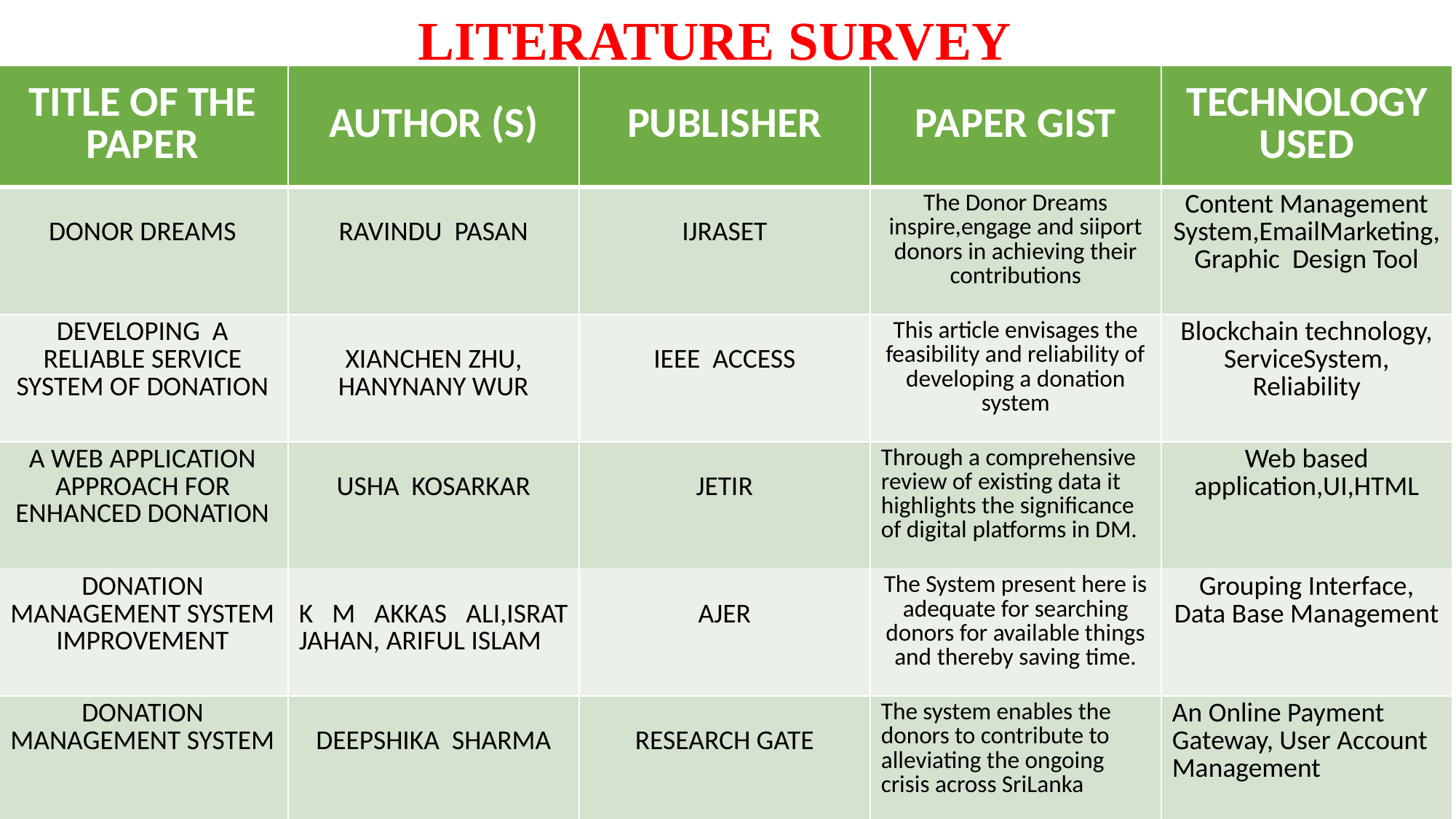

LITERATURE SURVEY
| TITLE OF THE PAPER | AUTHOR (S) | PUBLISHER | PAPER GIST | TECHNOLOGY USED |
| --- | --- | --- | --- | --- |
| DONOR DREAMS | RAVINDU PASAN | IJRASET | The Donor Dreams inspire,engage and siiport donors in achieving their contributions | Content Management System,EmailMarketing,Graphic Design Tool |
| DEVELOPING A RELIABLE SERVICE SYSTEM OF DONATION | XIANCHEN ZHU, HANYNANY WUR | IEEE ACCESS | This article envisages the feasibility and reliability of developing a donation system | Blockchain technology, ServiceSystem, Reliability |
| A WEB APPLICATION APPROACH FOR ENHANCED DONATION | USHA KOSARKAR | JETIR | Through a comprehensive review of existing data it highlights the significance of digital platforms in DM. | Web based application,UI,HTML |
| DONATION MANAGEMENT SYSTEM IMPROVEMENT | K M AKKAS ALI,ISRAT JAHAN, ARIFUL ISLAM | AJER | The System present here is adequate for searching donors for available things and thereby saving time. | Grouping Interface, Data Base Management |
| DONATION MANAGEMENT SYSTEM | DEEPSHIKA SHARMA | RESEARCH GATE | The system enables the donors to contribute to alleviating the ongoing crisis across SriLanka | An Online Payment Gateway, User Account Management |

5